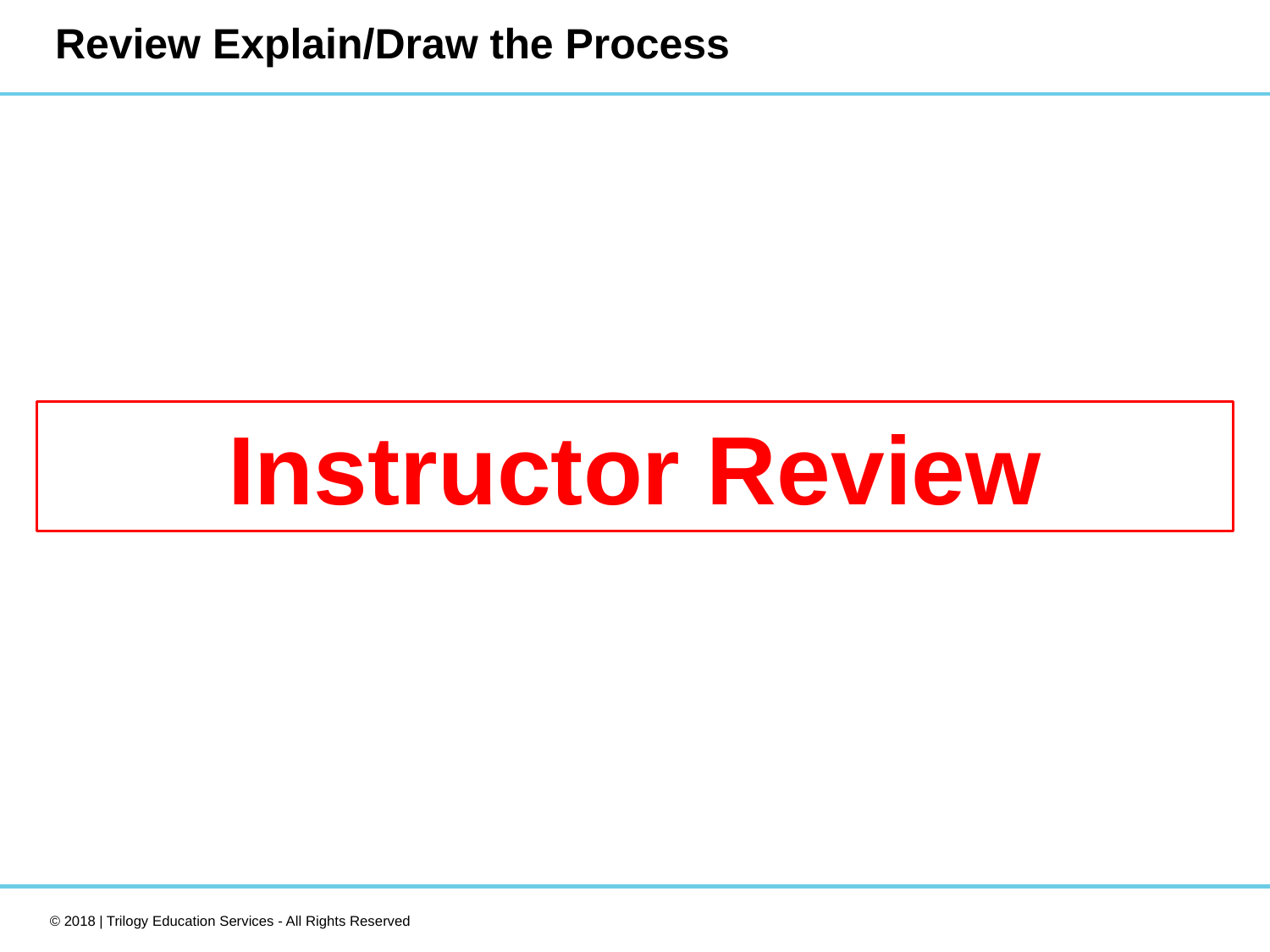

# Review Explain/Draw the Process
Instructor Review